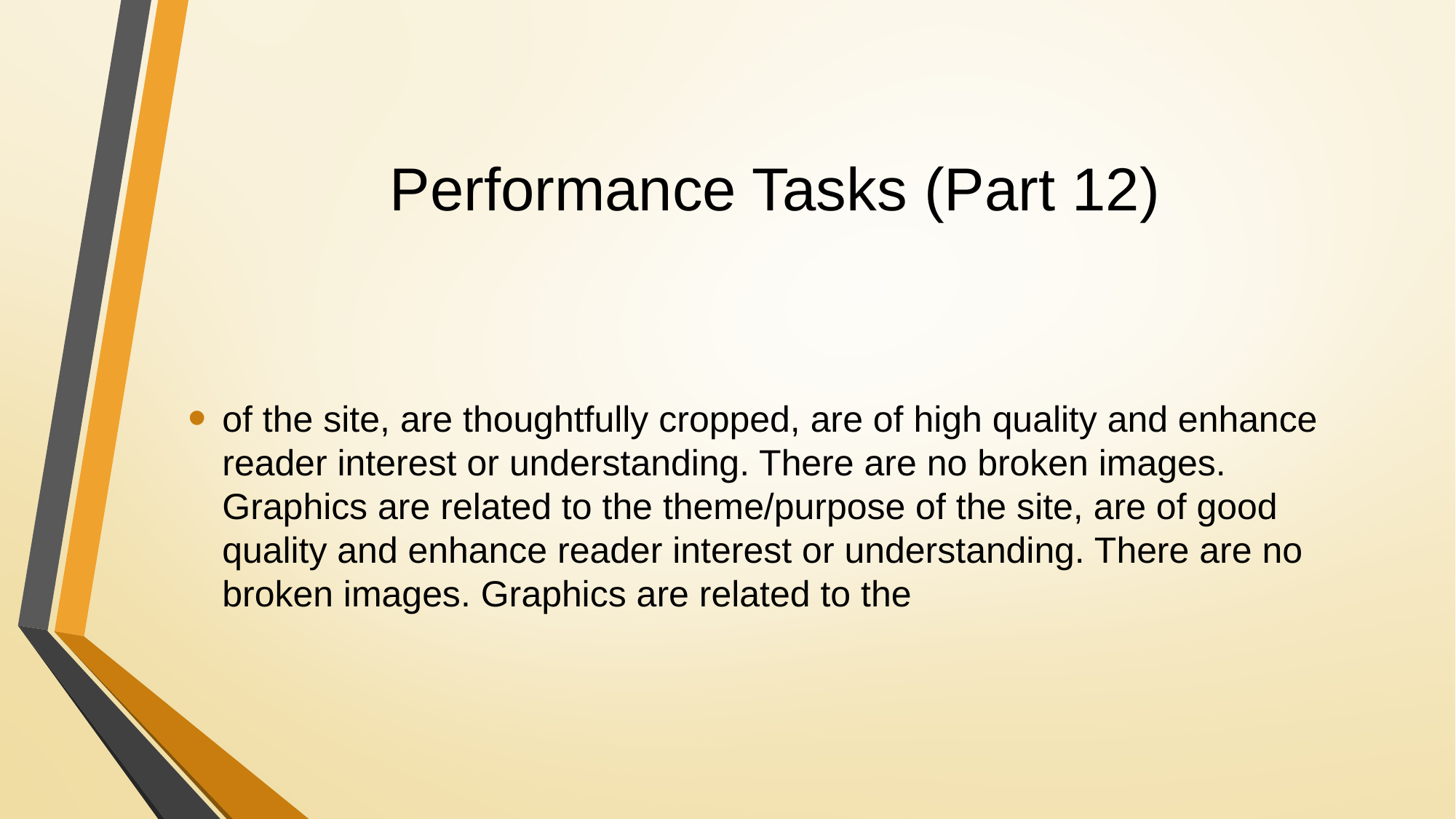

# Performance Tasks (Part 12)
of the site, are thoughtfully cropped, are of high quality and enhance reader interest or understanding. There are no broken images. Graphics are related to the theme/purpose of the site, are of good quality and enhance reader interest or understanding. There are no broken images. Graphics are related to the